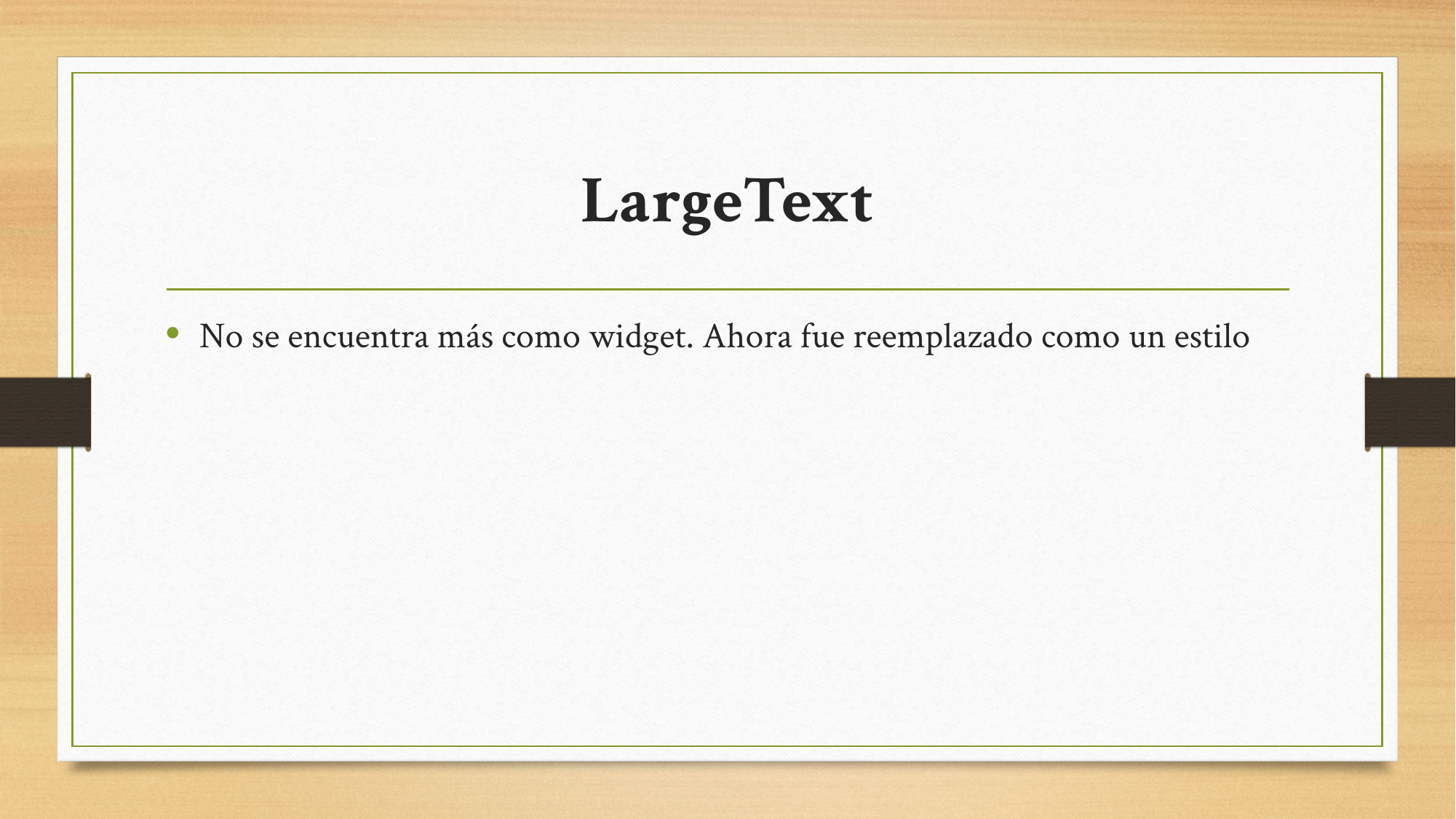

# LargeText
No se encuentra más como widget. Ahora fue reemplazado como un estilo